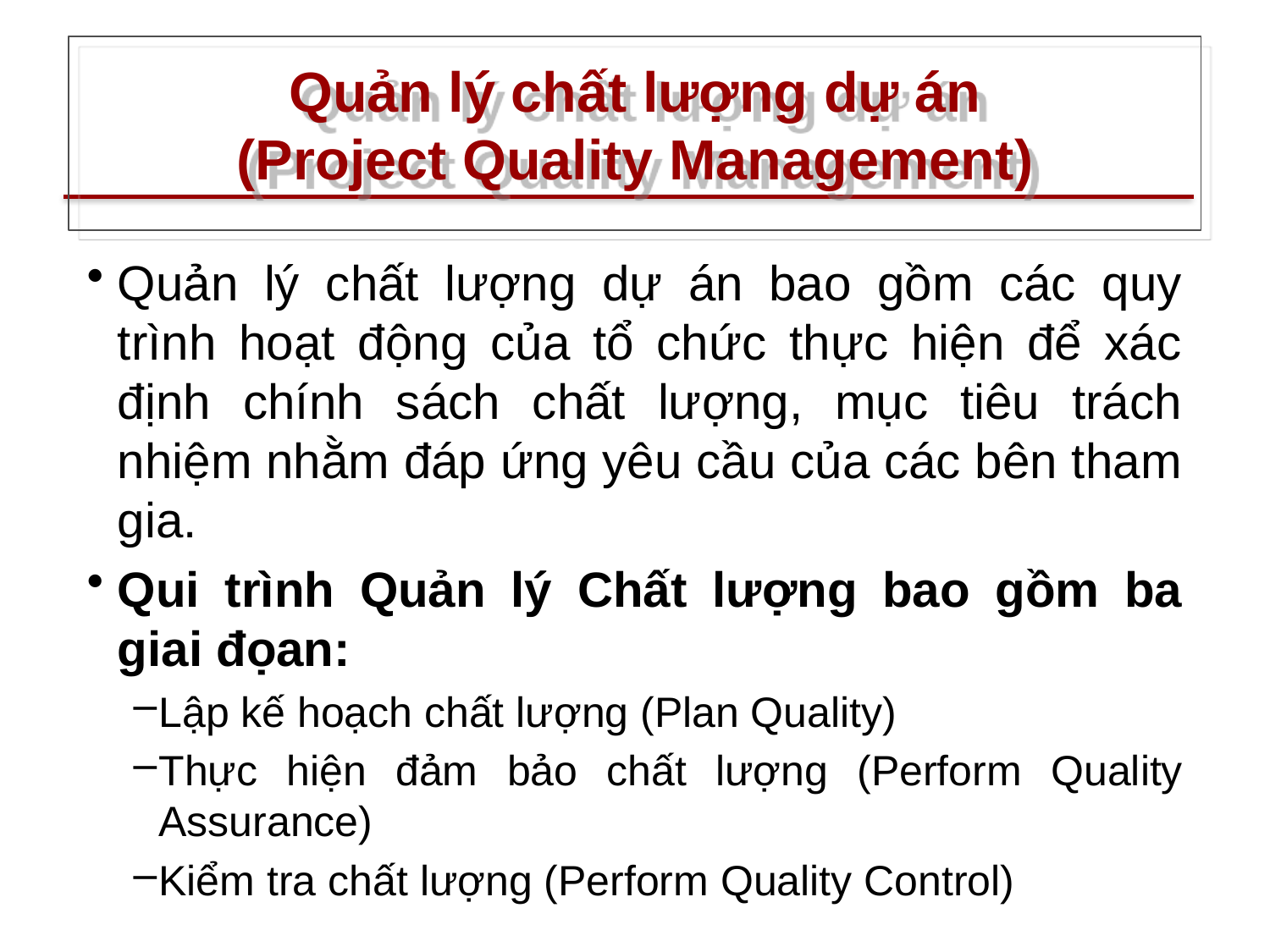

# Quản lý chất lượng dự án (Project Quality Management)
Quản lý chất lượng dự án bao gồm các quy trình hoạt động của tổ chức thực hiện để xác định chính sách chất lượng, mục tiêu trách nhiệm nhằm đáp ứng yêu cầu của các bên tham gia.
Qui trình Quản lý Chất lượng bao gồm ba giai đọan:
Lập kế hoạch chất lượng (Plan Quality)
Thực hiện đảm bảo chất lượng (Perform Quality Assurance)
Kiểm tra chất lượng (Perform Quality Control)